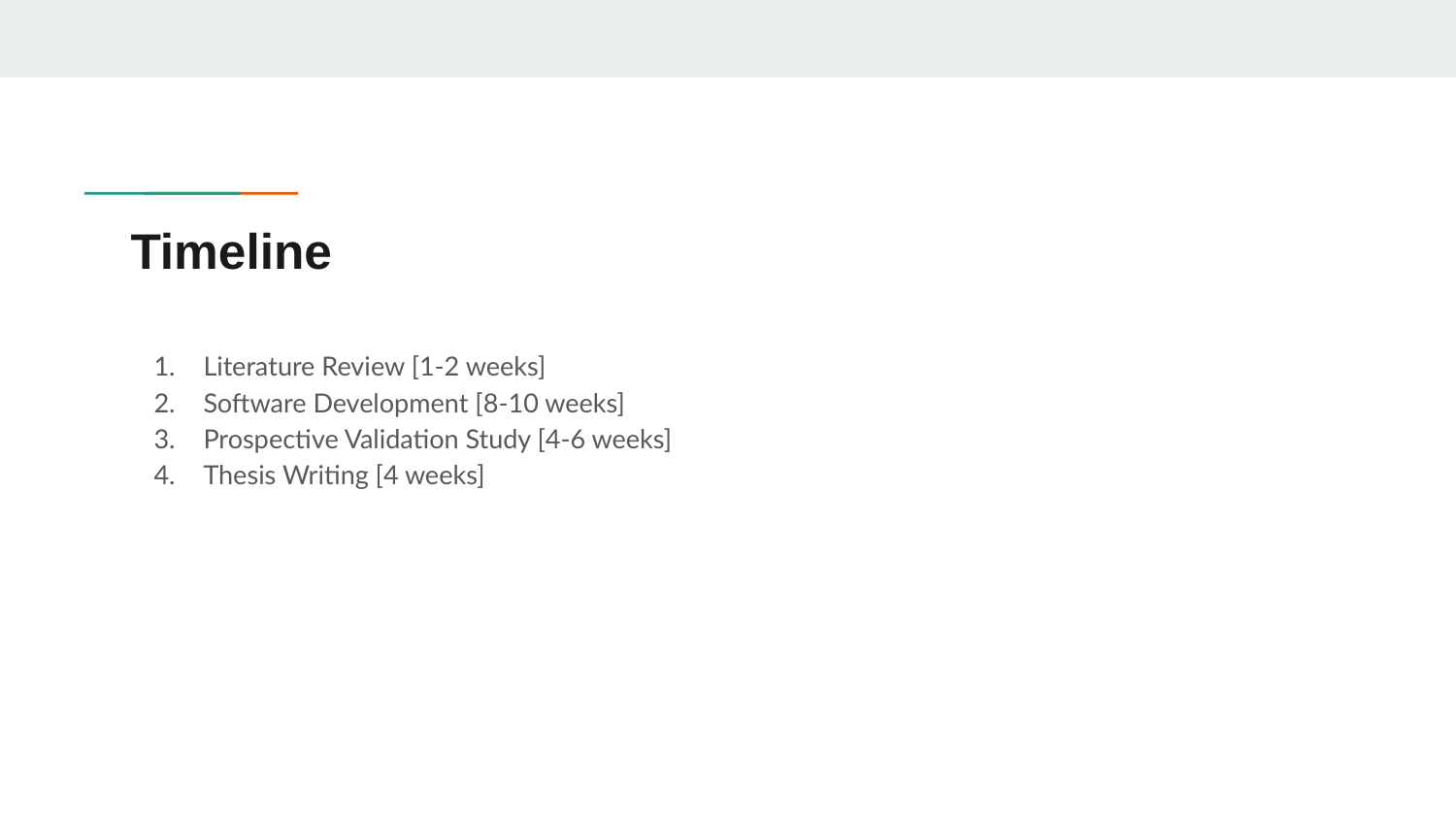

# Timeline
Literature Review [1-2 weeks]
Software Development [8-10 weeks]
Prospective Validation Study [4-6 weeks]
Thesis Writing [4 weeks]